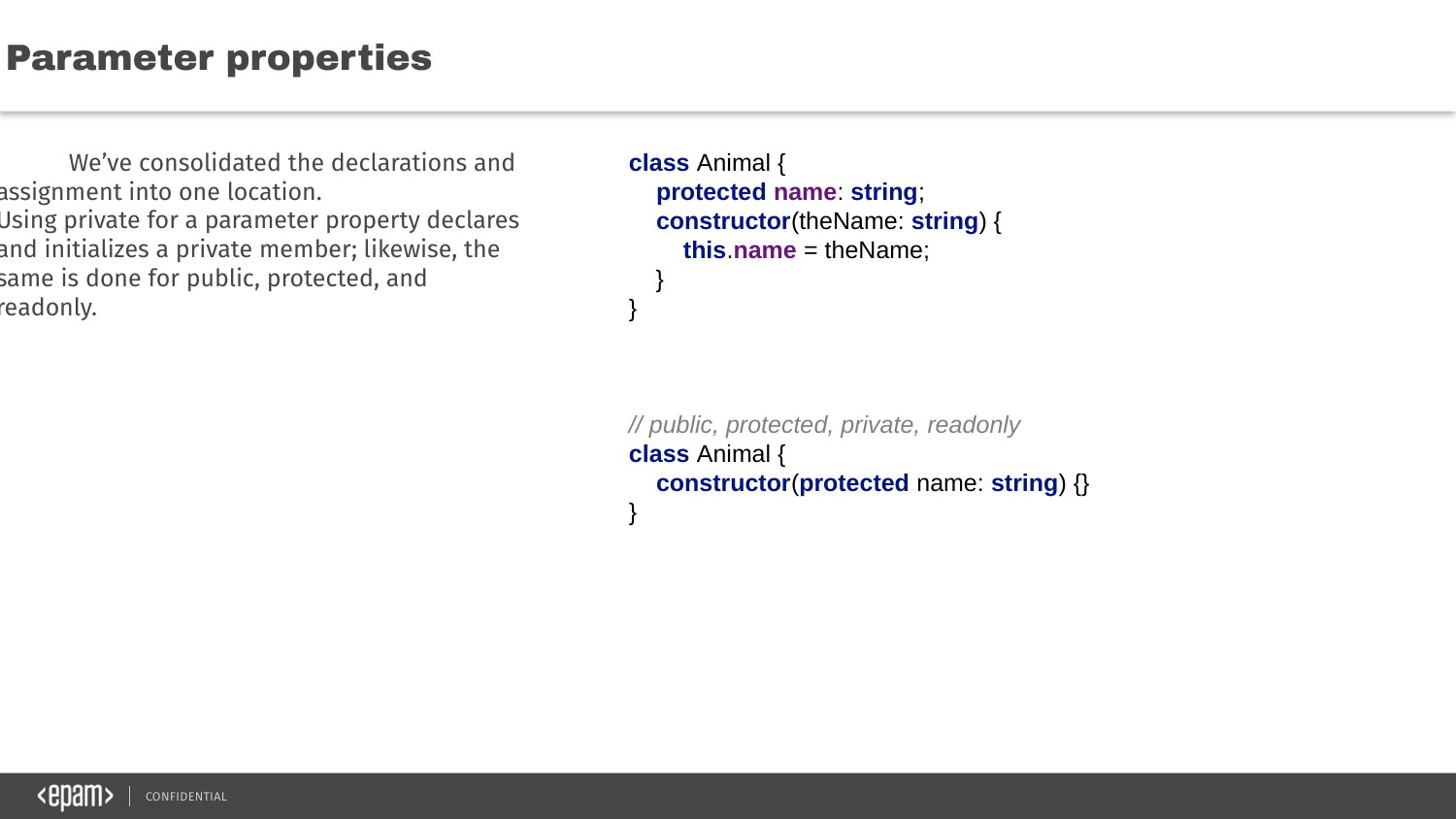

Parameter properties
class Animal {
    protected name: string;
    constructor(theName: string) {
        this.name = theName;
    }
}

// public, protected, private, readonly
class Animal {
    constructor(protected name: string) {}
}
We’ve consolidated the declarations and assignment into one location.
Using private for a parameter property declares and initializes a private member; likewise, the same is done for public, protected, and readonly.
22